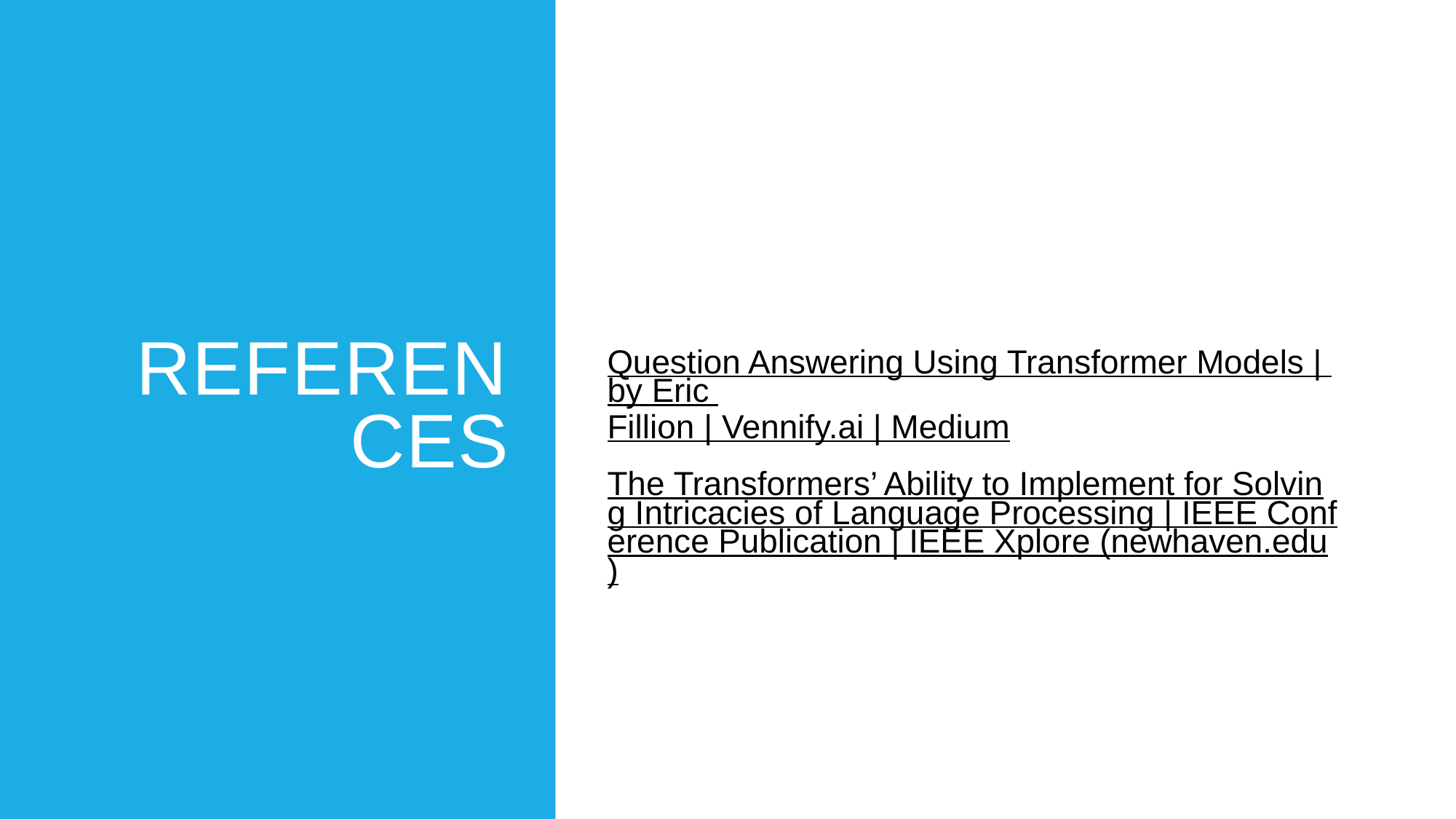

# References
Question Answering Using Transformer Models | by Eric Fillion | Vennify.ai | Medium
The Transformers’ Ability to Implement for Solving Intricacies of Language Processing | IEEE Conference Publication | IEEE Xplore (newhaven.edu)